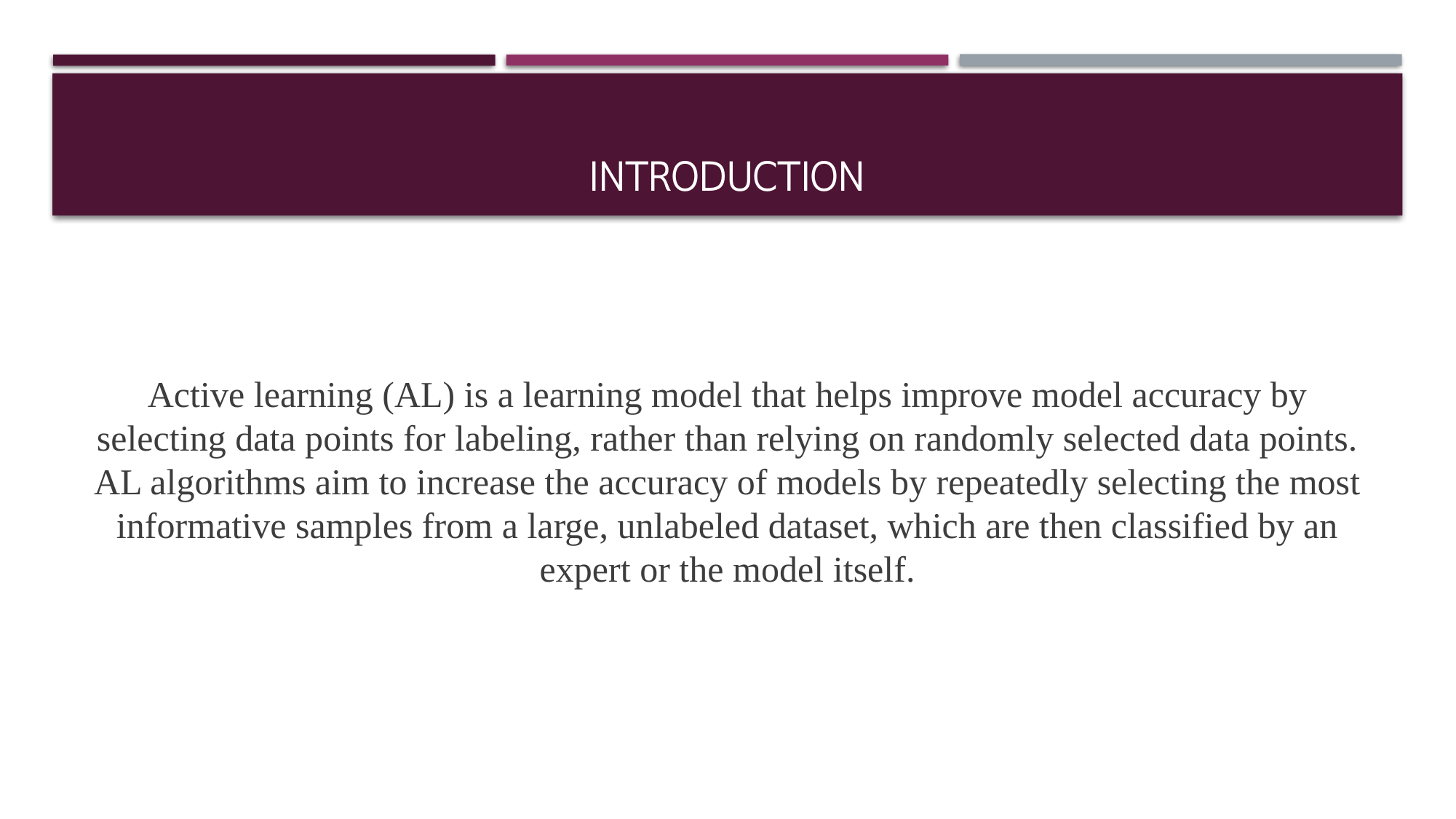

# introduction
Active learning (AL) is a learning model that helps improve model accuracy by selecting data points for labeling, rather than relying on randomly selected data points. AL algorithms aim to increase the accuracy of models by repeatedly selecting the most informative samples from a large, unlabeled dataset, which are then classified by an expert or the model itself.